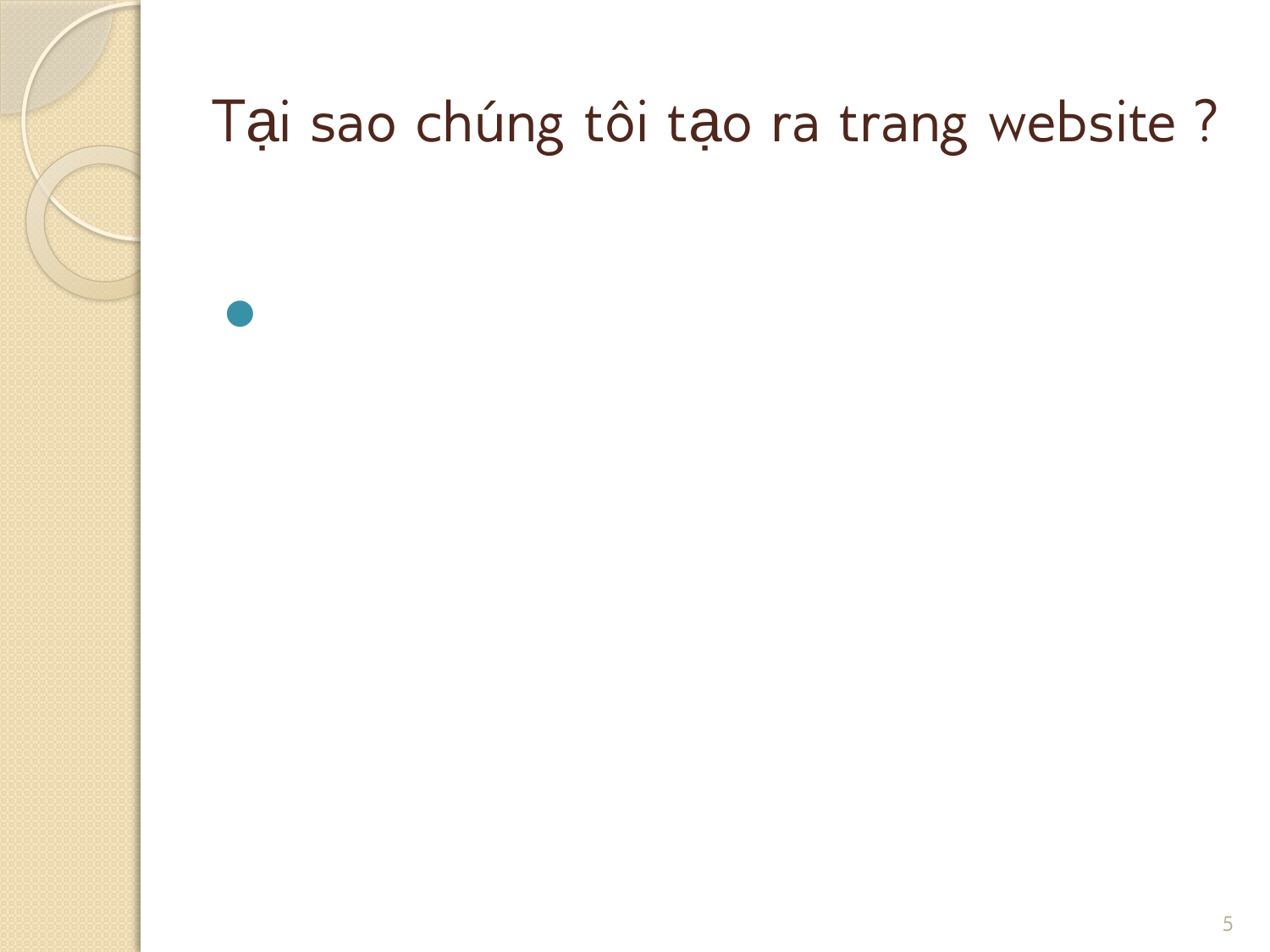

# Tại sao chúng tôi tạo ra trang website ?

5